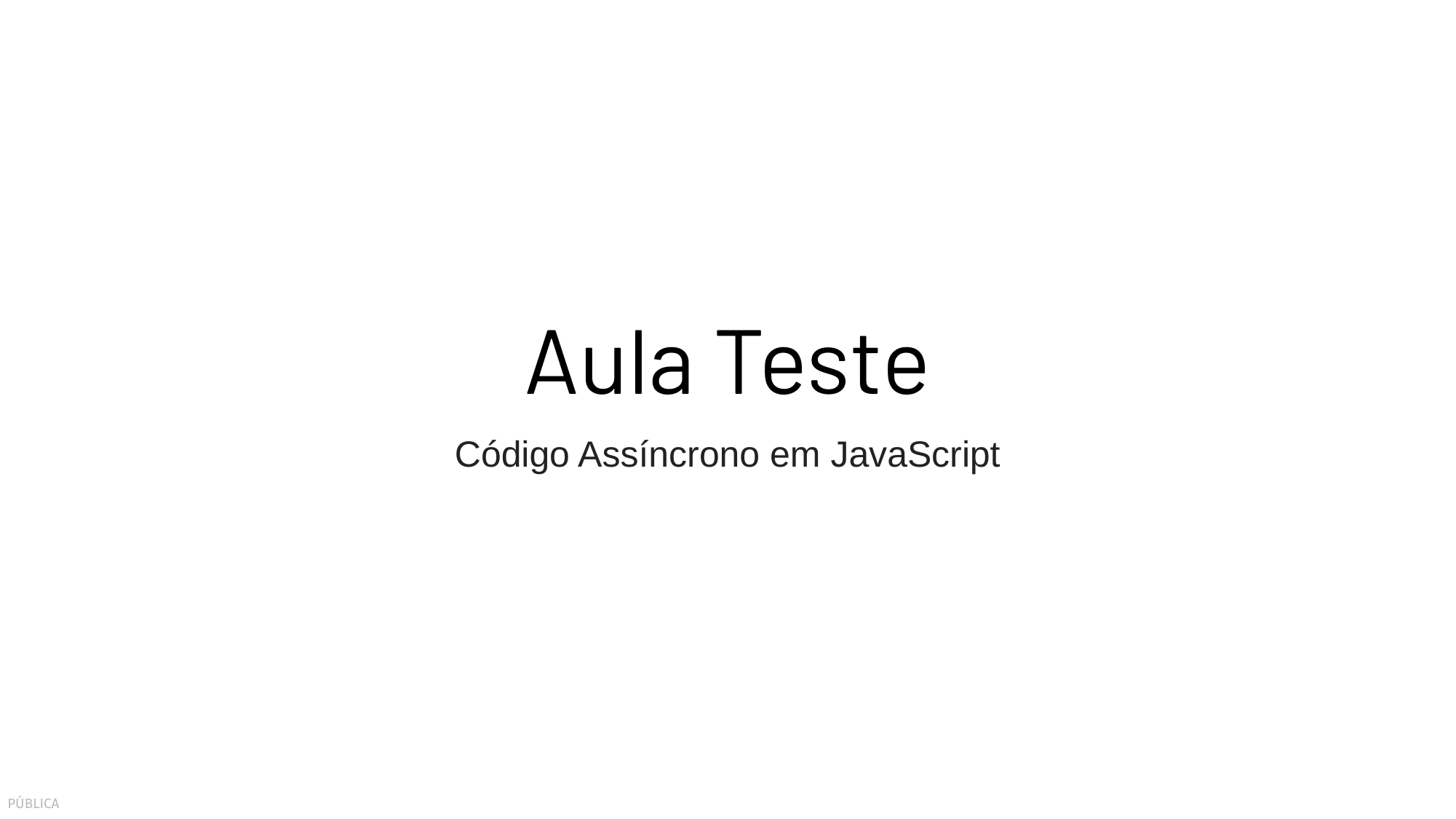

# Aula Teste
Código Assíncrono em JavaScript